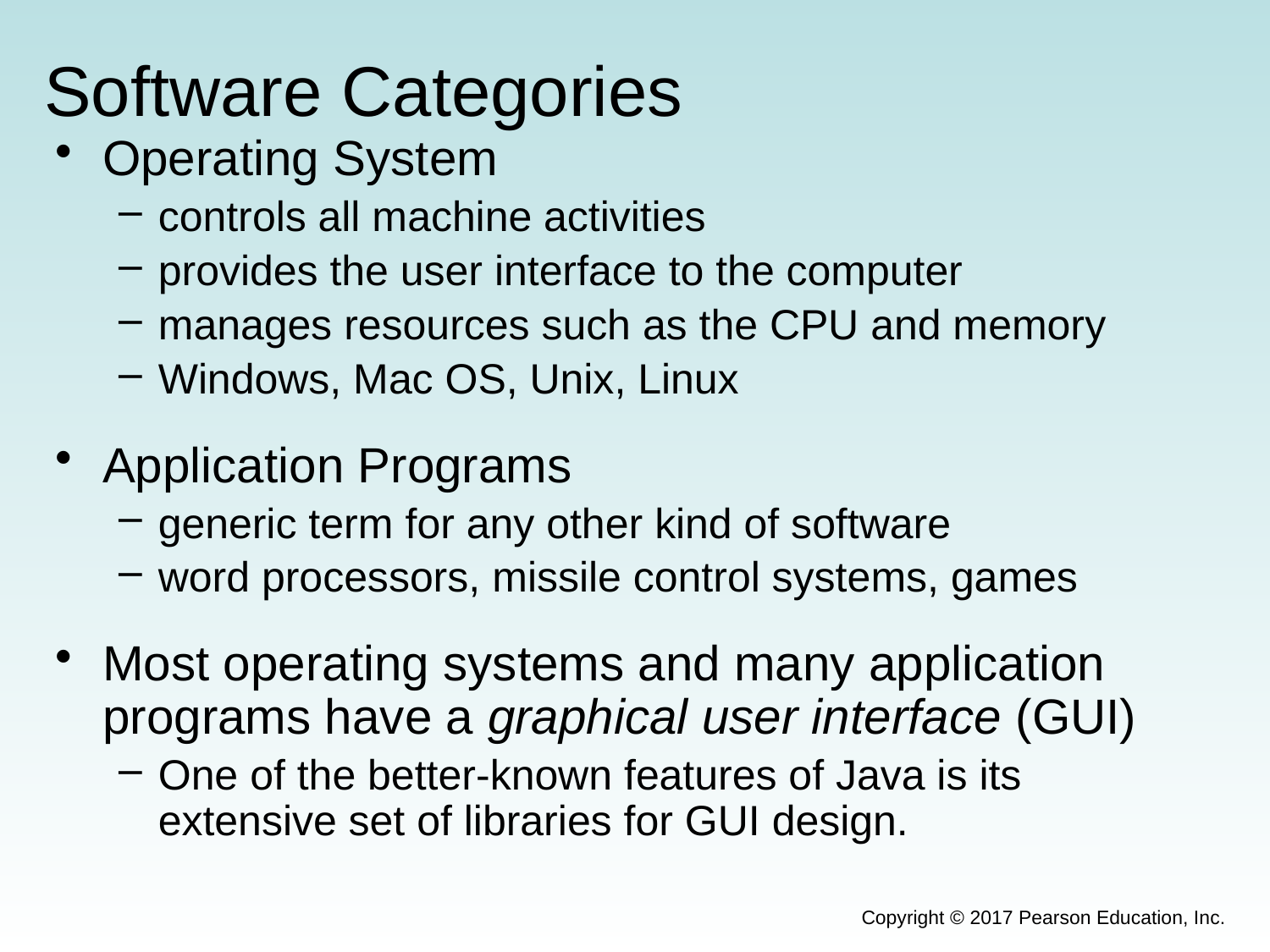

# Software Categories
Operating System
controls all machine activities
provides the user interface to the computer
manages resources such as the CPU and memory
Windows, Mac OS, Unix, Linux
Application Programs
generic term for any other kind of software
word processors, missile control systems, games
Most operating systems and many application programs have a graphical user interface (GUI)
One of the better-known features of Java is its extensive set of libraries for GUI design.
Copyright © 2017 Pearson Education, Inc.